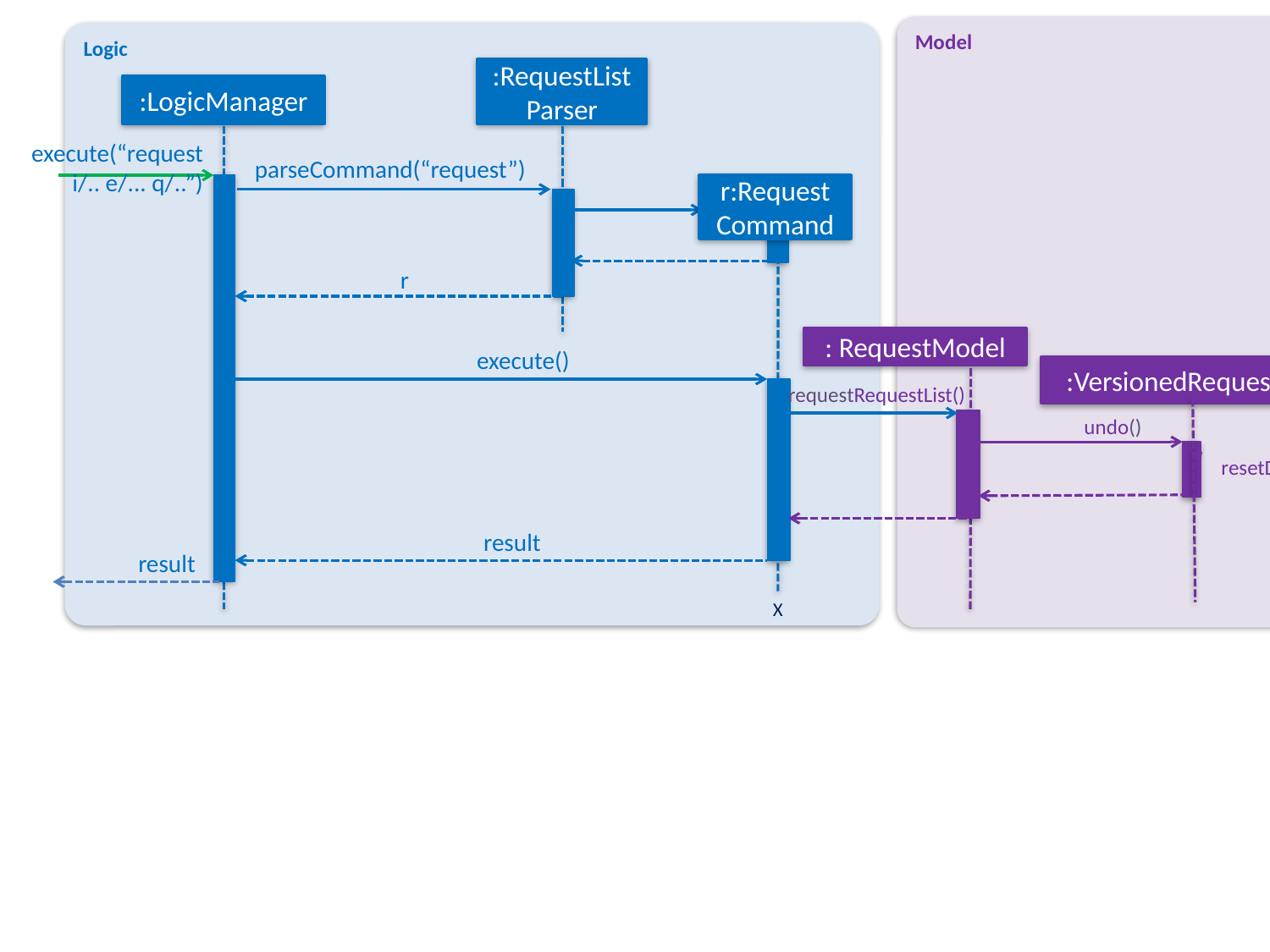

Model
Logic
:RequestListParser
:LogicManager
execute(“request i/.. e/... q/..”)
parseCommand(“request”)

r:Request
Command

r
: RequestModel
execute()
:VersionedRequestList

requestRequestList()

undo()

resetData(ReadOnlyAddressBook)
result
result
X